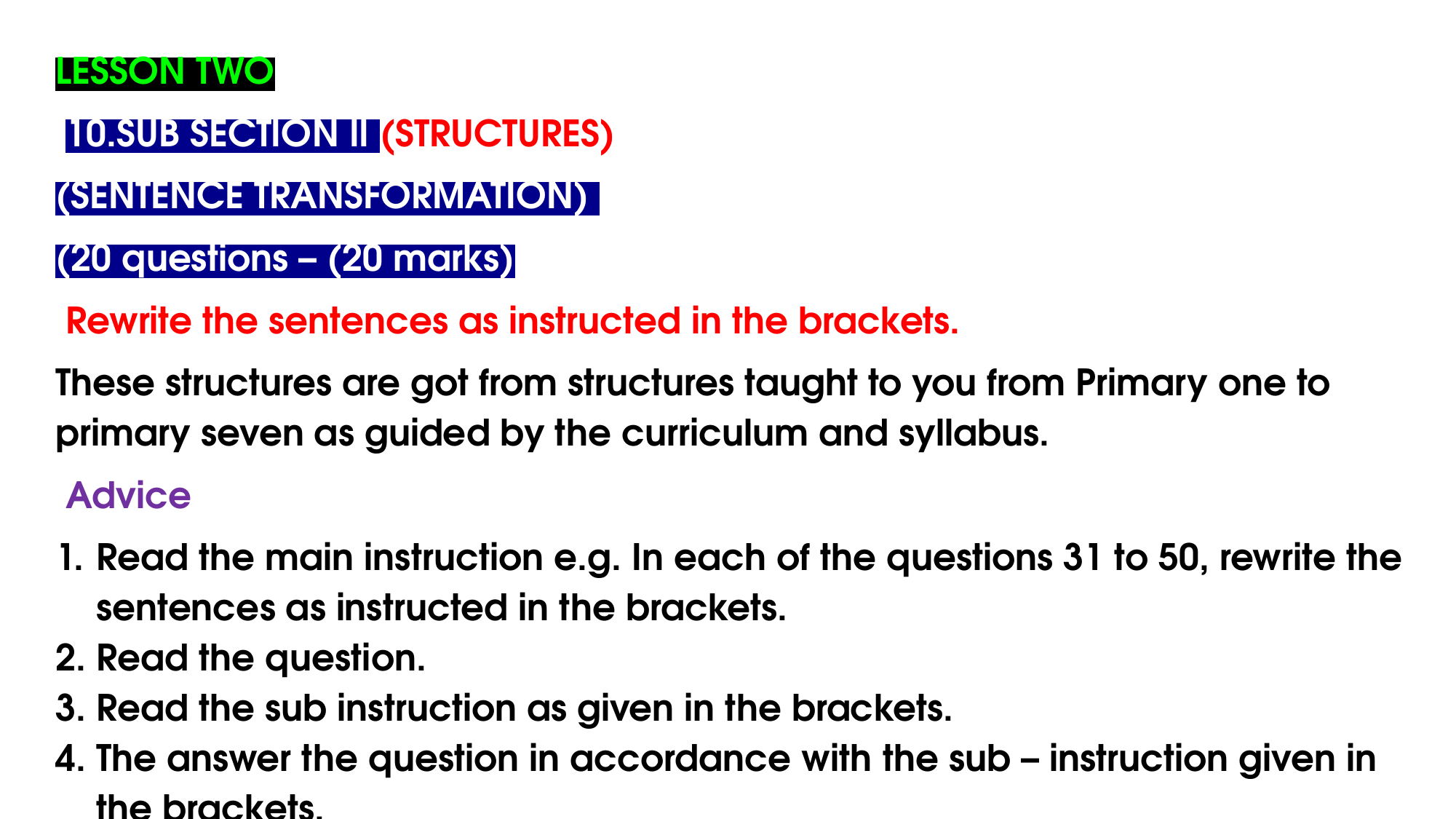

LESSON TWO
 10.SUB SECTION II (STRUCTURES)
(SENTENCE TRANSFORMATION)
(20 questions – (20 marks)
 Rewrite the sentences as instructed in the brackets.
These structures are got from structures taught to you from Primary one to primary seven as guided by the curriculum and syllabus.
 Advice
Read the main instruction e.g. In each of the questions 31 to 50, rewrite the sentences as instructed in the brackets.
Read the question.
Read the sub instruction as given in the brackets.
The answer the question in accordance with the sub – instruction given in the brackets.